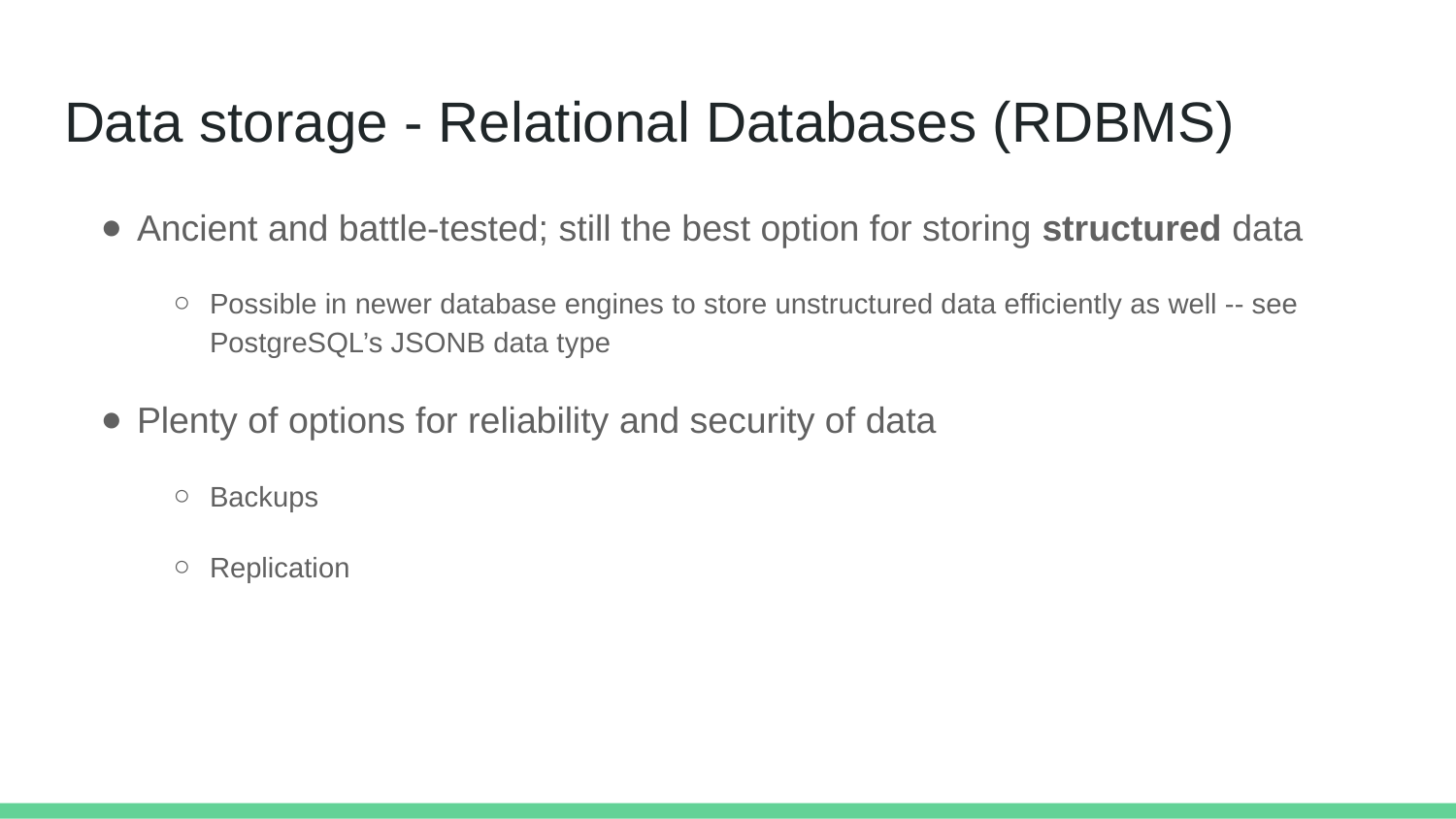

# Data storage - Relational Databases (RDBMS)
Ancient and battle-tested; still the best option for storing structured data
Possible in newer database engines to store unstructured data efficiently as well -- see PostgreSQL’s JSONB data type
Plenty of options for reliability and security of data
Backups
Replication